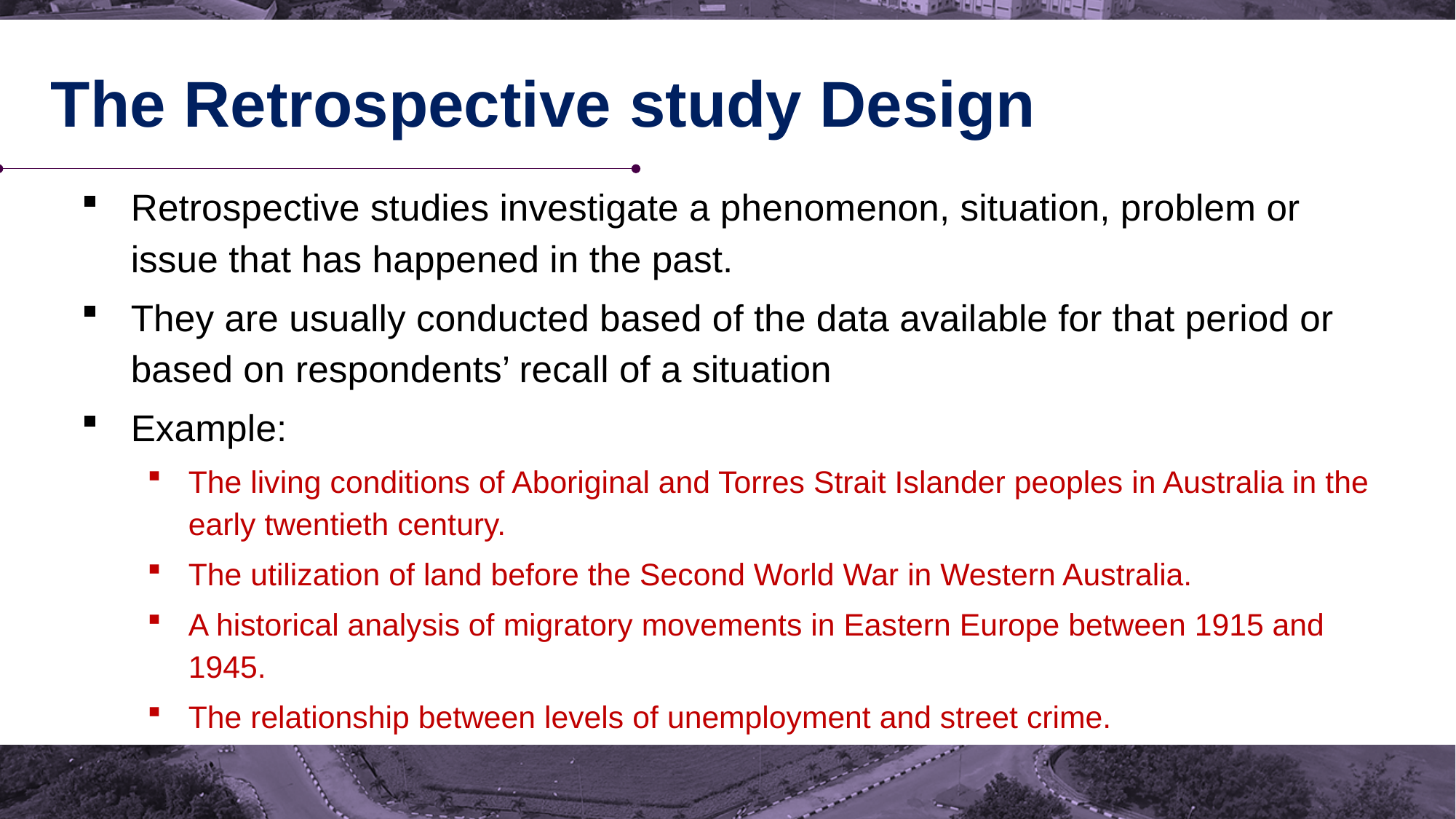

# The Retrospective study Design
Retrospective studies investigate a phenomenon, situation, problem or issue that has happened in the past.
They are usually conducted based of the data available for that period or based on respondents’ recall of a situation
Example:
The living conditions of Aboriginal and Torres Strait Islander peoples in Australia in the early twentieth century.
The utilization of land before the Second World War in Western Australia.
A historical analysis of migratory movements in Eastern Europe between 1915 and 1945.
The relationship between levels of unemployment and street crime.